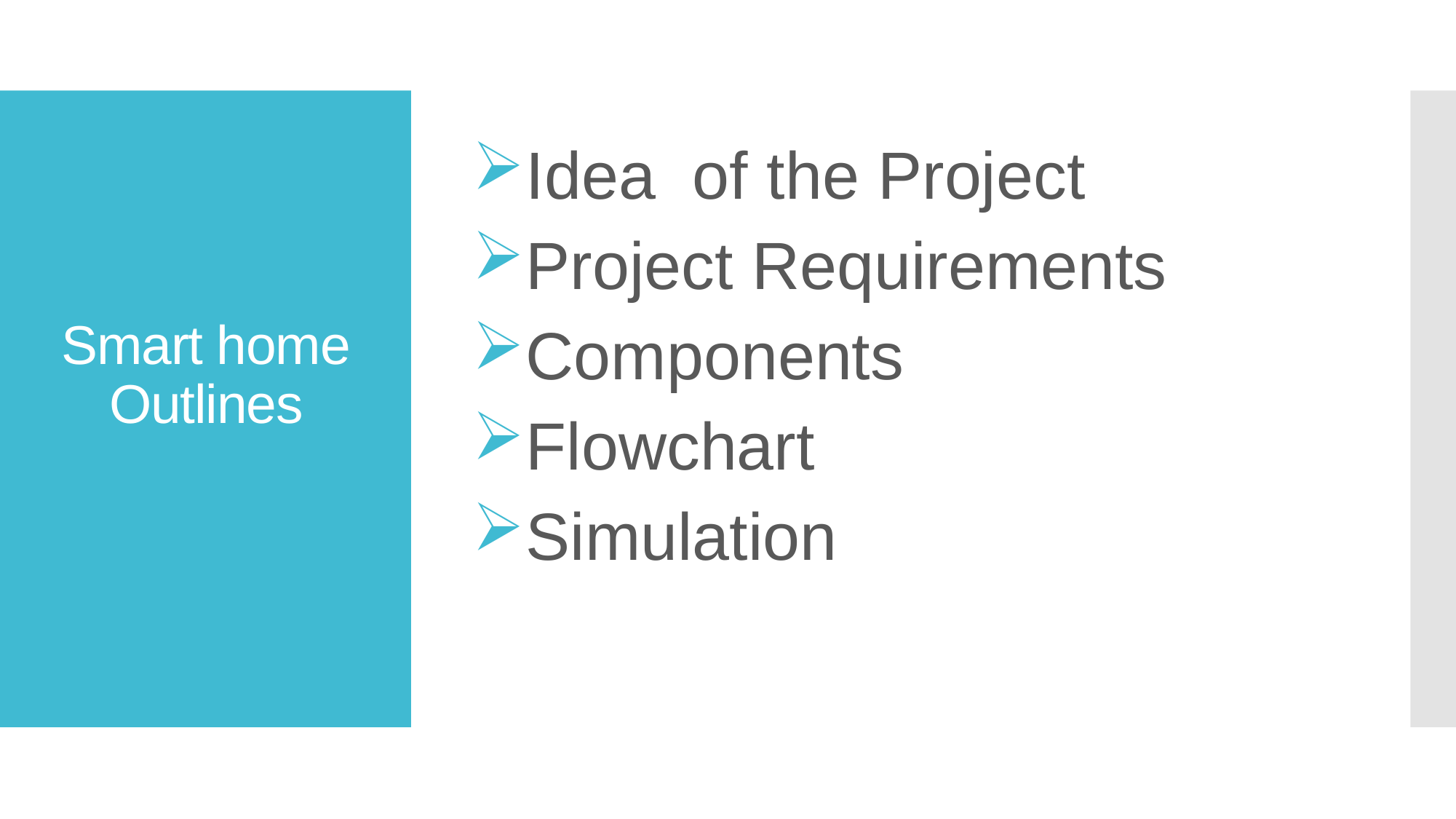

Idea  of the Project
Project Requirements
Components
Flowchart
Simulation

# Smart home Outlines